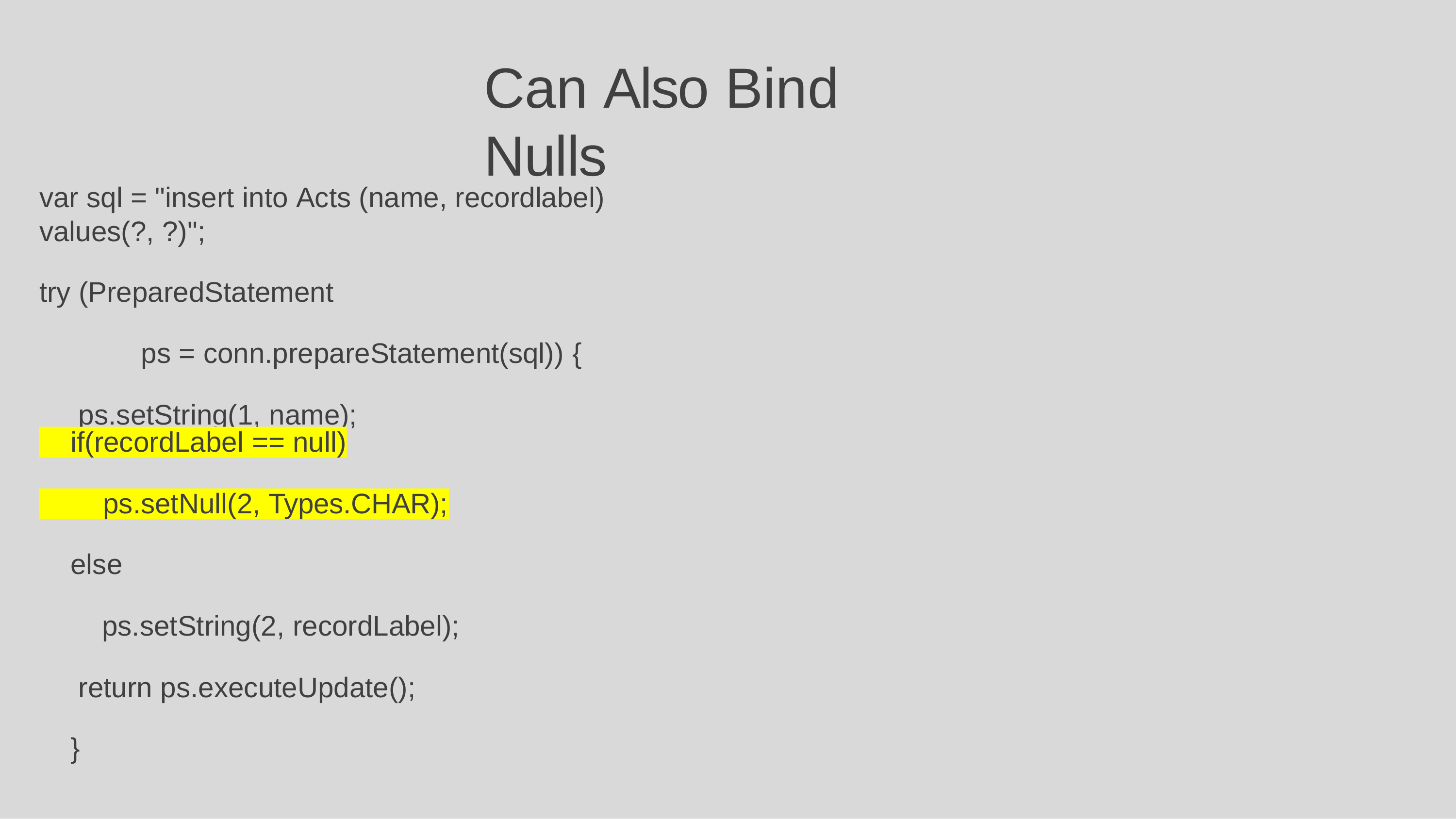

# Can Also Bind Nulls
var sql = "insert into Acts (name, recordlabel) values(?, ?)";
try (PreparedStatement
ps = conn.prepareStatement(sql)) {  ps.setString(1, name);
if(recordLabel == null)
ps.setNull(2, Types.CHAR);
else
ps.setString(2, recordLabel);  return ps.executeUpdate();
}
22